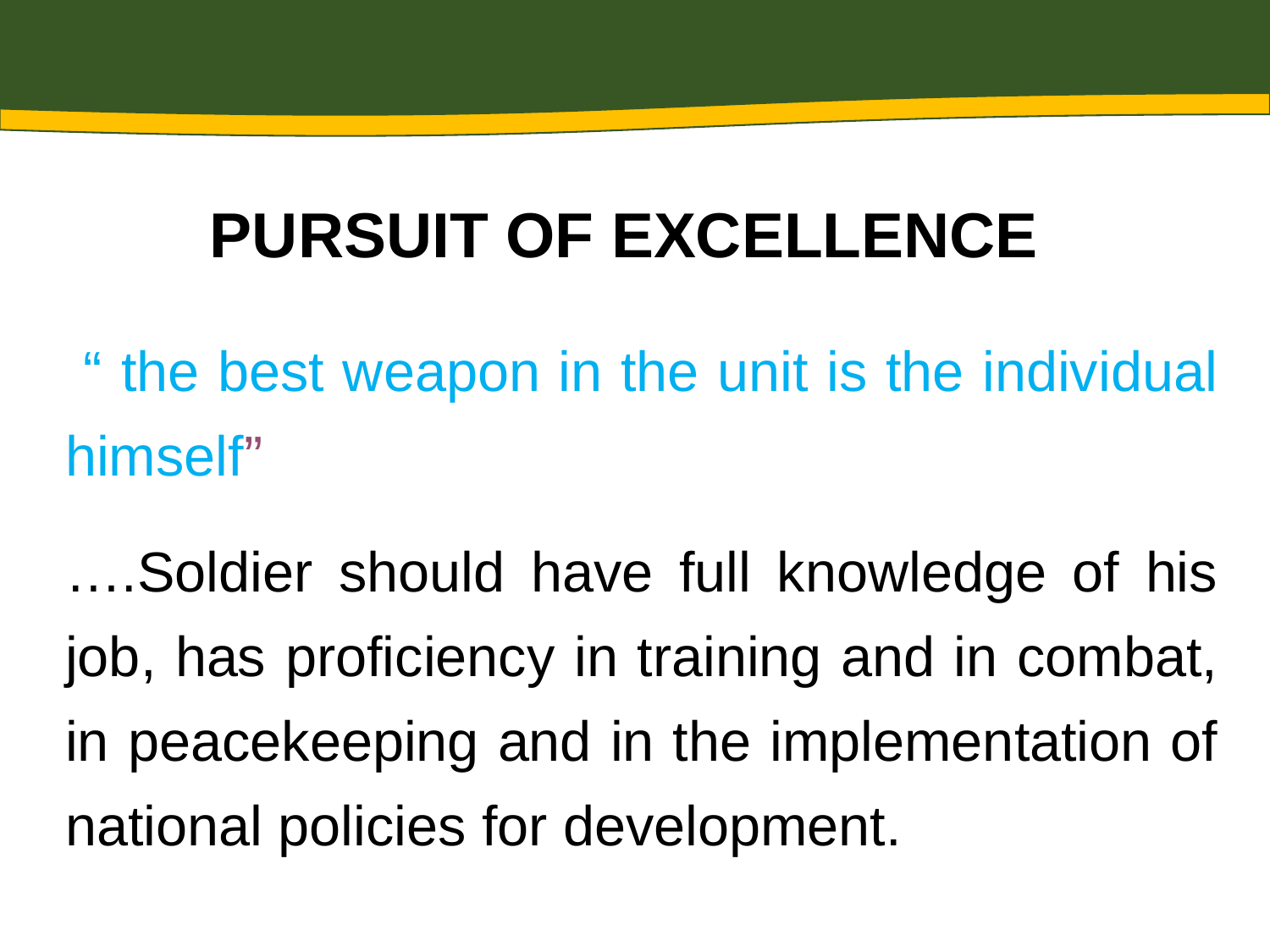

PURSUIT OF EXCELLENCE

 “ the best weapon in the unit is the individual himself”

….Soldier should have full knowledge of his job, has proficiency in training and in combat, in peacekeeping and in the implementation of national policies for development.